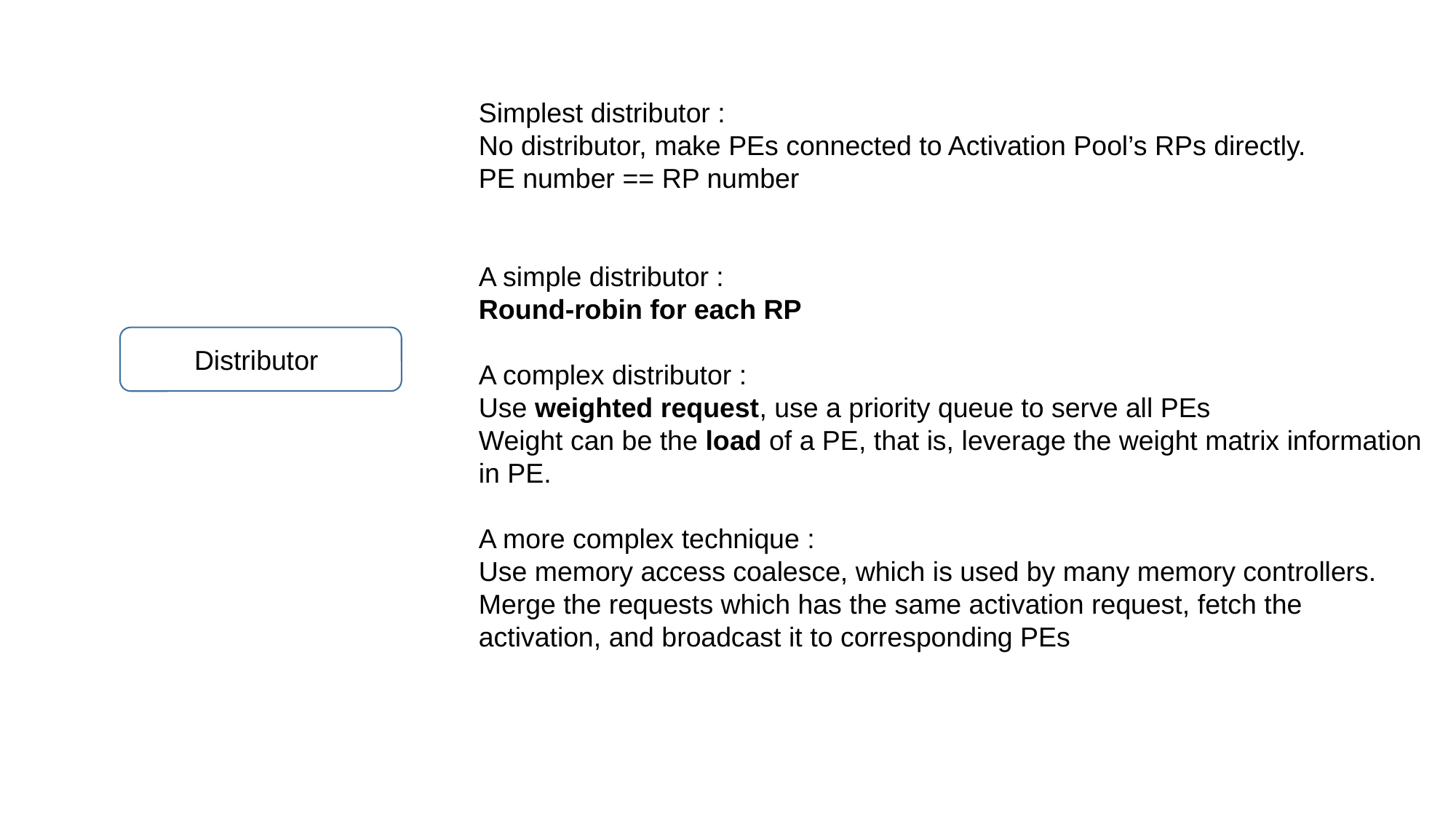

Simplest distributor :
No distributor, make PEs connected to Activation Pool’s RPs directly.
PE number == RP number

A simple distributor :
Round-robin for each RP

A complex distributor :
Use weighted request, use a priority queue to serve all PEs
Weight can be the load of a PE, that is, leverage the weight matrix information in PE.

A more complex technique :
Use memory access coalesce, which is used by many memory controllers.
Merge the requests which has the same activation request, fetch the activation, and broadcast it to corresponding PEs

Distributor